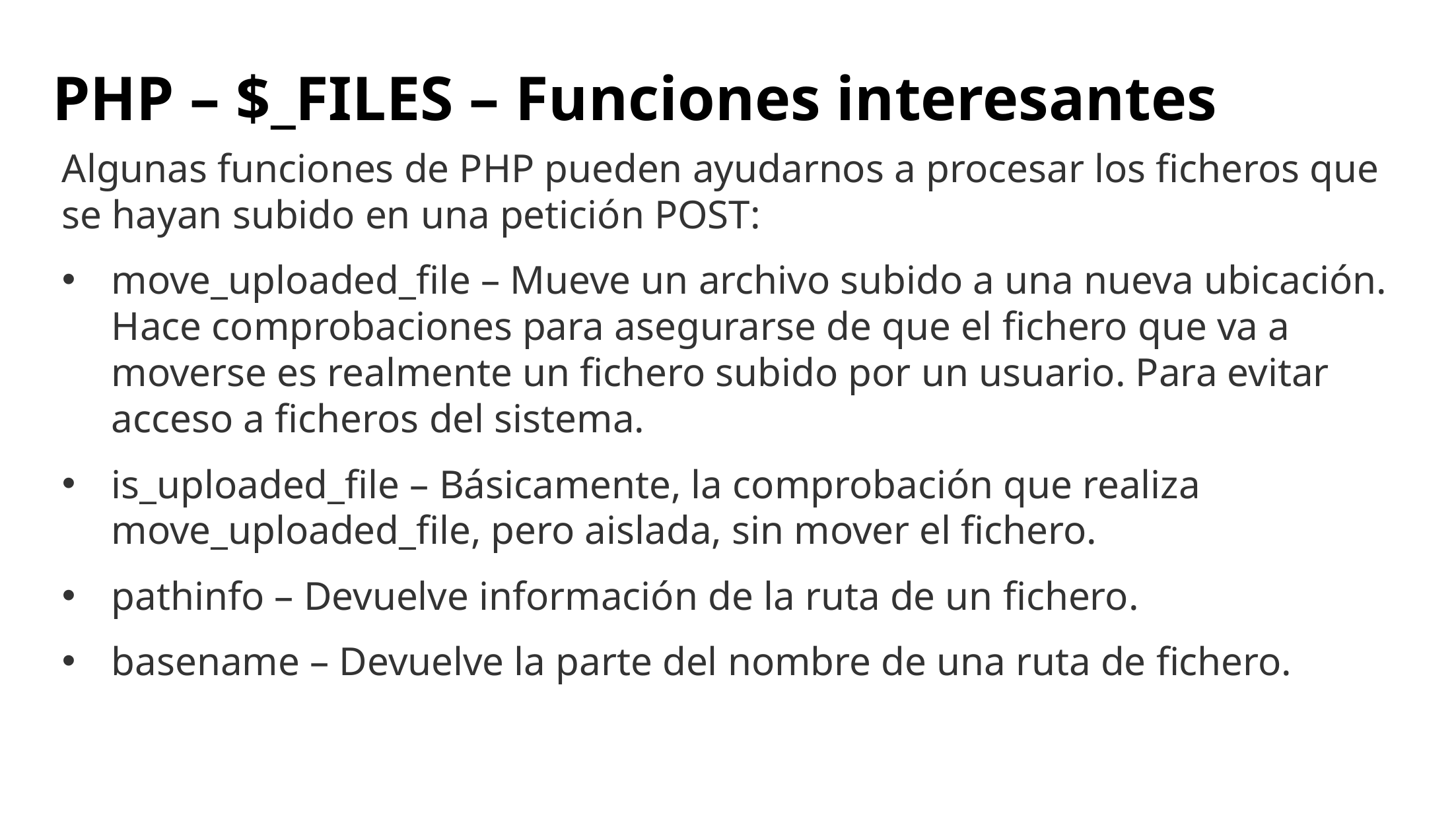

# PHP – $_FILES – Funciones interesantes
Algunas funciones de PHP pueden ayudarnos a procesar los ficheros que se hayan subido en una petición POST:
move_uploaded_file – Mueve un archivo subido a una nueva ubicación. Hace comprobaciones para asegurarse de que el fichero que va a moverse es realmente un fichero subido por un usuario. Para evitar acceso a ficheros del sistema.
is_uploaded_file – Básicamente, la comprobación que realiza move_uploaded_file, pero aislada, sin mover el fichero.
pathinfo – Devuelve información de la ruta de un fichero.
basename – Devuelve la parte del nombre de una ruta de fichero.